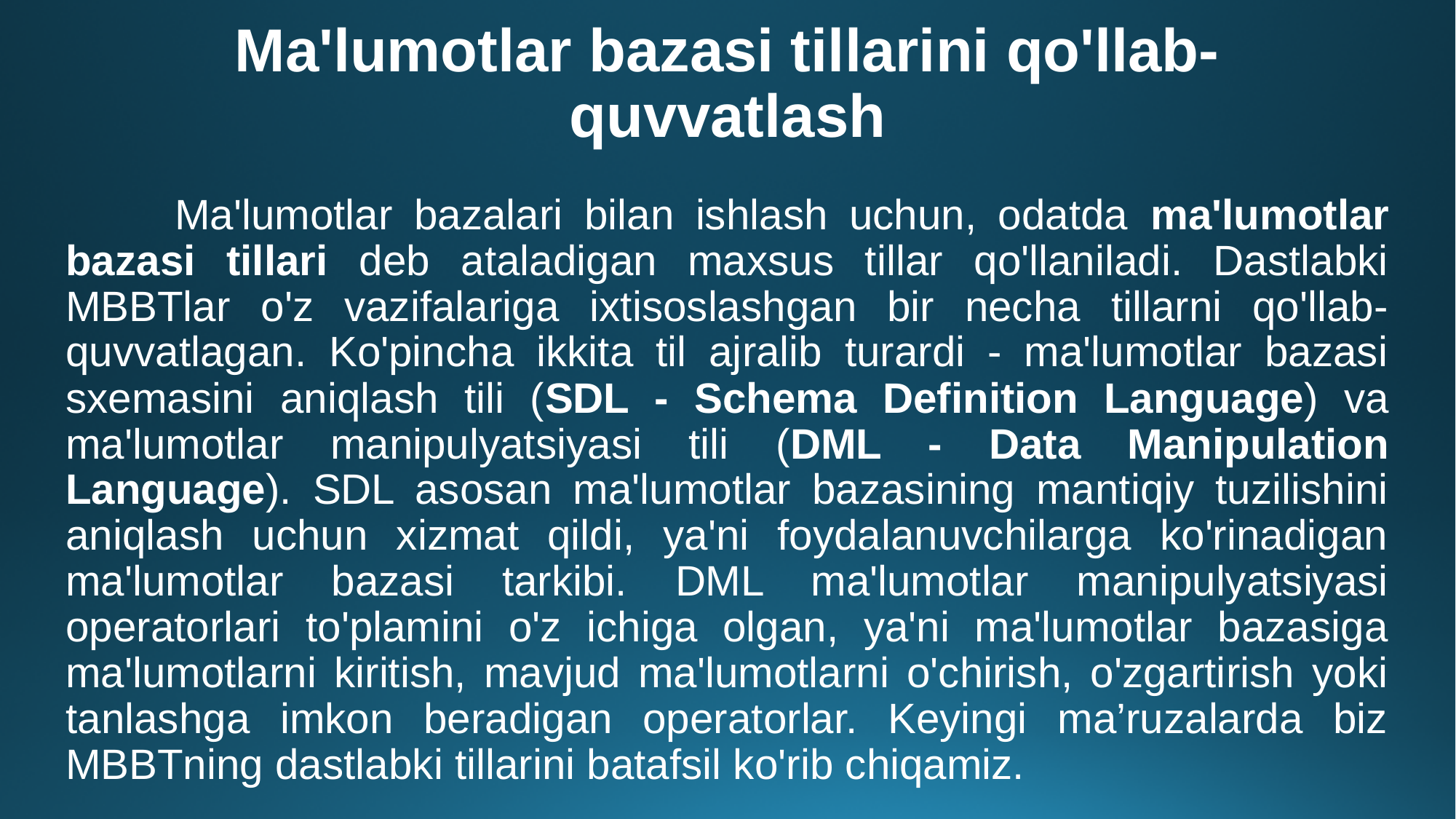

# Ma'lumotlar bazasi tillarini qo'llab-quvvatlash

	Ma'lumotlar bazalari bilan ishlash uchun, odatda ma'lumotlar bazasi tillari deb ataladigan maxsus tillar qo'llaniladi. Dastlabki MBBTlar o'z vazifalariga ixtisoslashgan bir necha tillarni qo'llab-quvvatlagan. Ko'pincha ikkita til ajralib turardi - ma'lumotlar bazasi sxemasini aniqlash tili (SDL - Schema Definition Language) va ma'lumotlar manipulyatsiyasi tili (DML - Data Manipulation Language). SDL asosan ma'lumotlar bazasining mantiqiy tuzilishini aniqlash uchun xizmat qildi, ya'ni foydalanuvchilarga ko'rinadigan ma'lumotlar bazasi tarkibi. DML ma'lumotlar manipulyatsiyasi operatorlari to'plamini o'z ichiga olgan, ya'ni ma'lumotlar bazasiga ma'lumotlarni kiritish, mavjud ma'lumotlarni o'chirish, o'zgartirish yoki tanlashga imkon beradigan operatorlar. Keyingi ma’ruzalarda biz MBBTning dastlabki tillarini batafsil ko'rib chiqamiz.